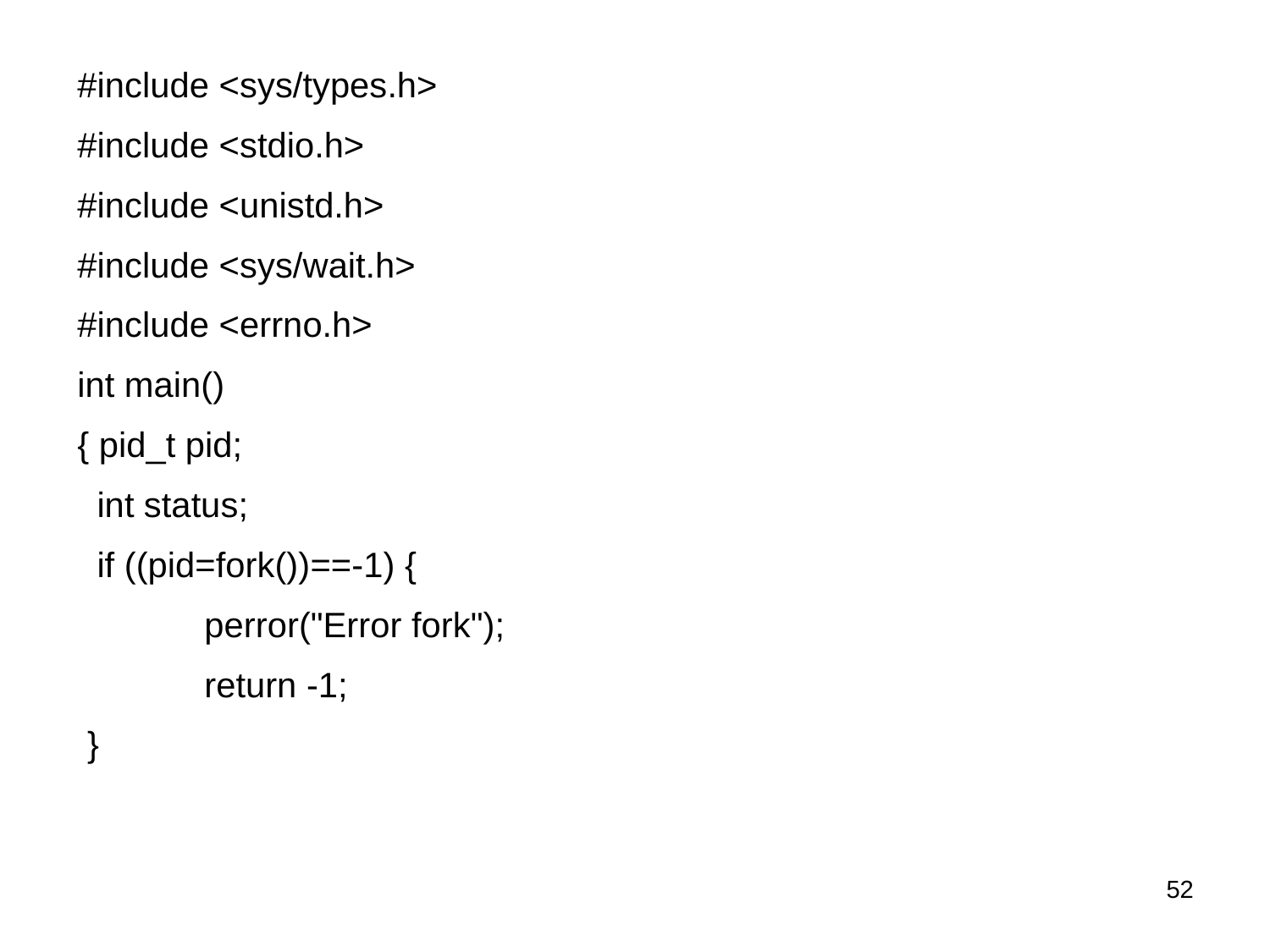

#include <sys/types.h>
#include <stdio.h>
#include <unistd.h>
#include <sys/wait.h>
#include <errno.h>
int main()
{ pid_t pid;
  int status;
  if ((pid=fork())==-1) {
	perror("Error fork");
	return -1;
 }

52